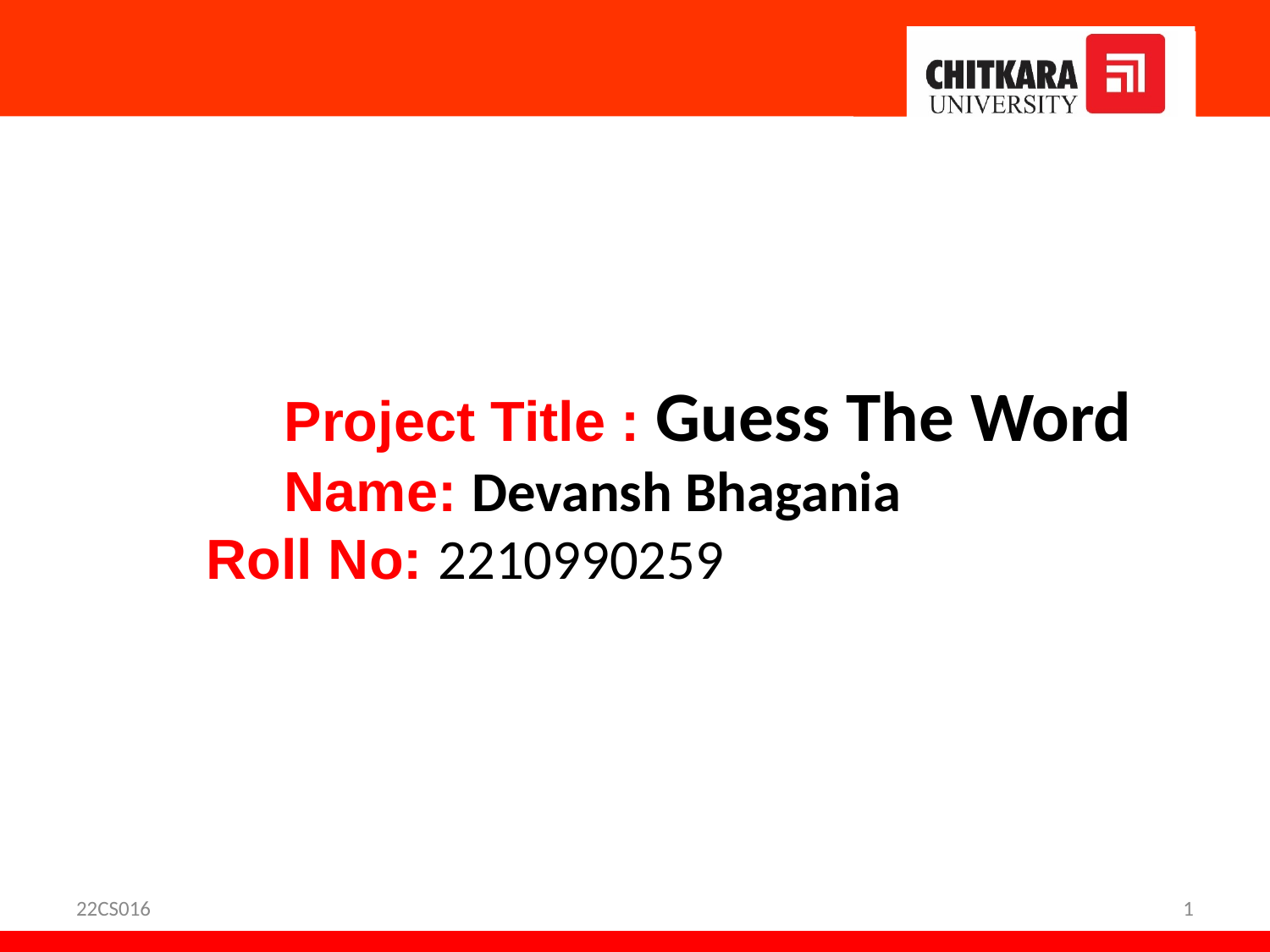

Project Title : Guess The Word
                      Name: Devansh Bhagania
		 Roll No: 2210990259

22CS016
1